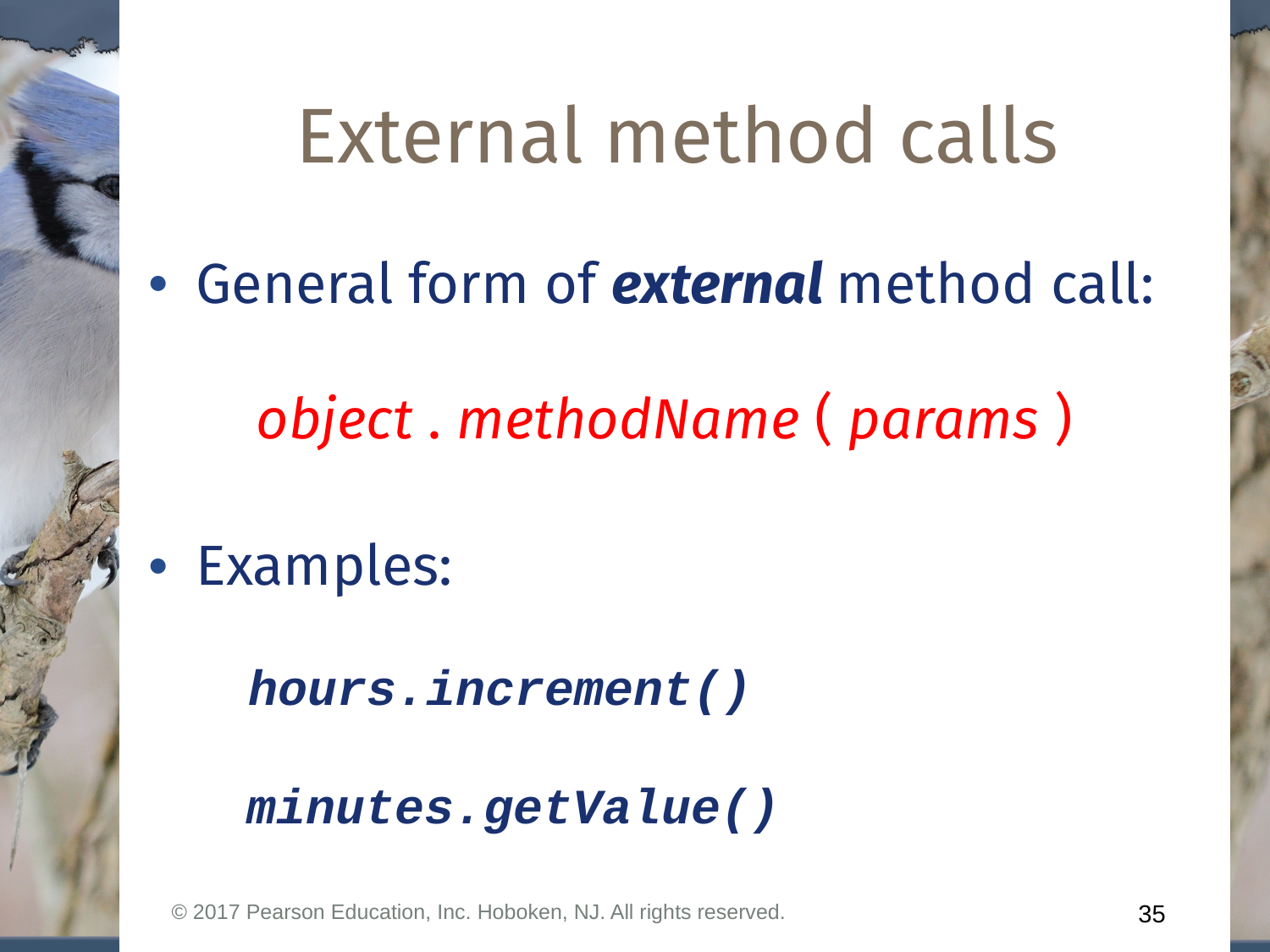

# External method calls
General form of external method call:
    object . methodName ( params )
Examples:
    hours.increment()
    minutes.getValue()
© 2017 Pearson Education, Inc. Hoboken, NJ. All rights reserved.